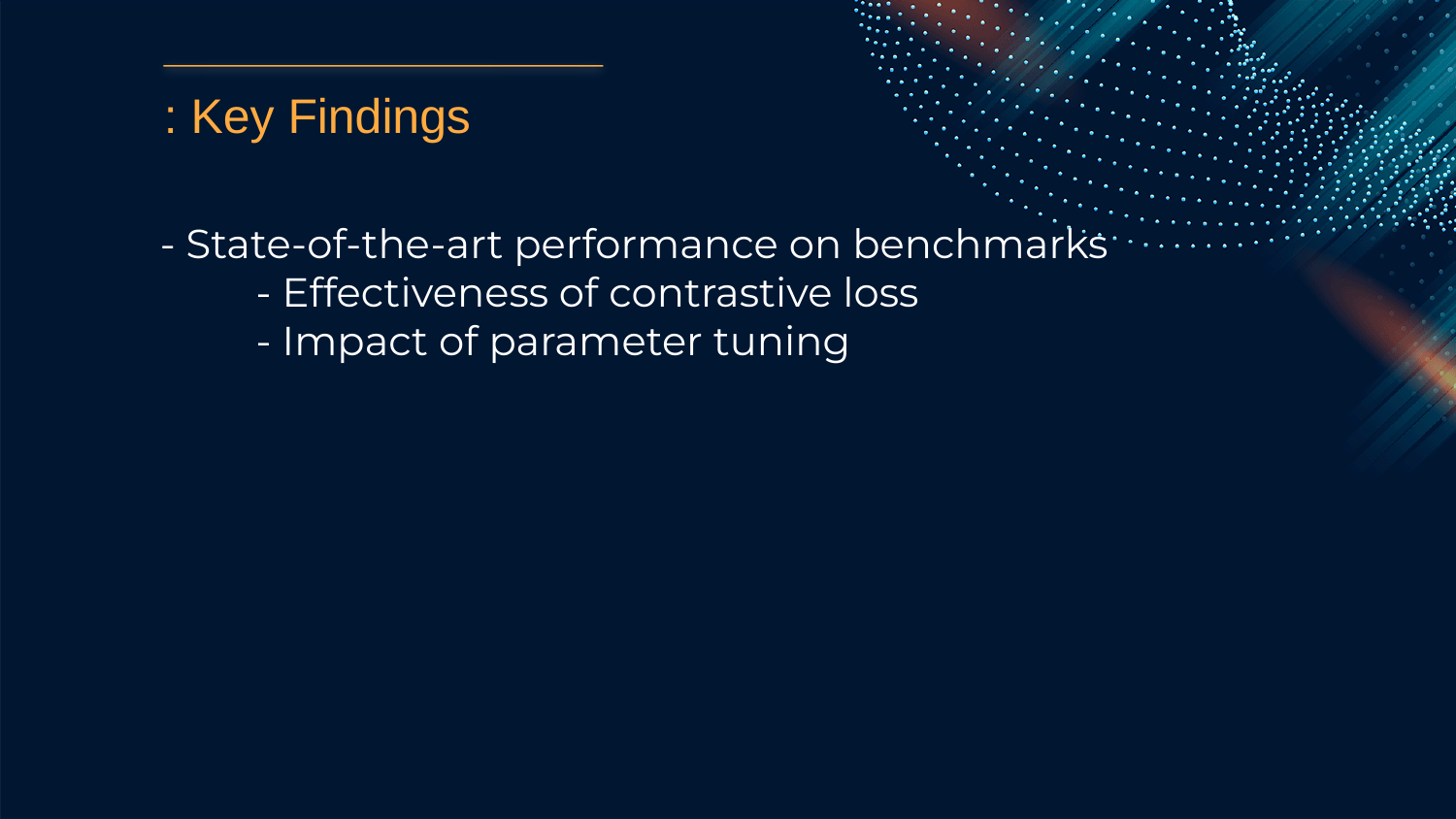

: Key Findings
- State-of-the-art performance on benchmarks
         - Effectiveness of contrastive loss
         - Impact of parameter tuning